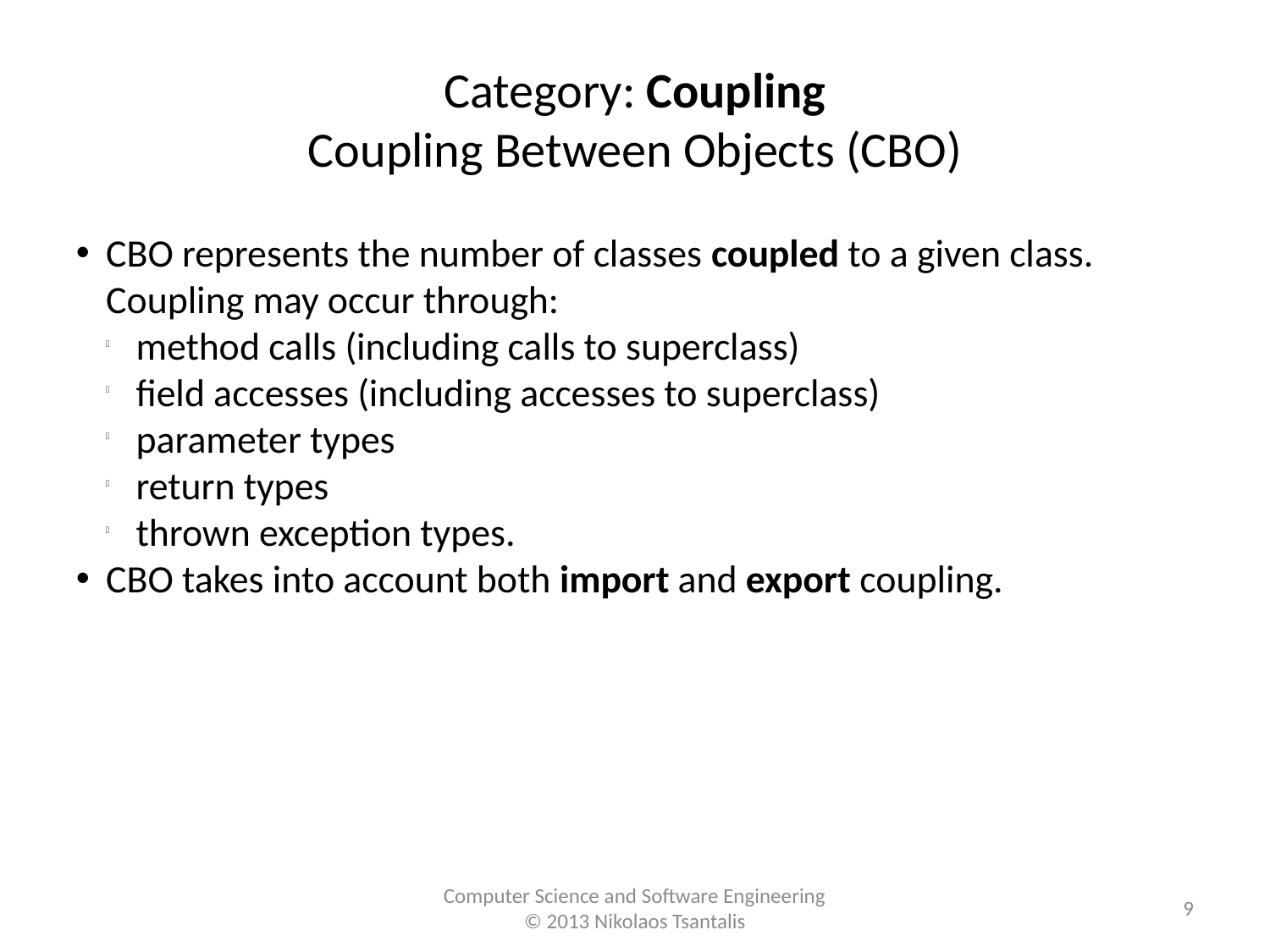

Category: Coupling
Coupling Between Objects (CBO)
CBO represents the number of classes coupled to a given class. Coupling may occur through:
method calls (including calls to superclass)
field accesses (including accesses to superclass)
parameter types
return types
thrown exception types.
CBO takes into account both import and export coupling.
9